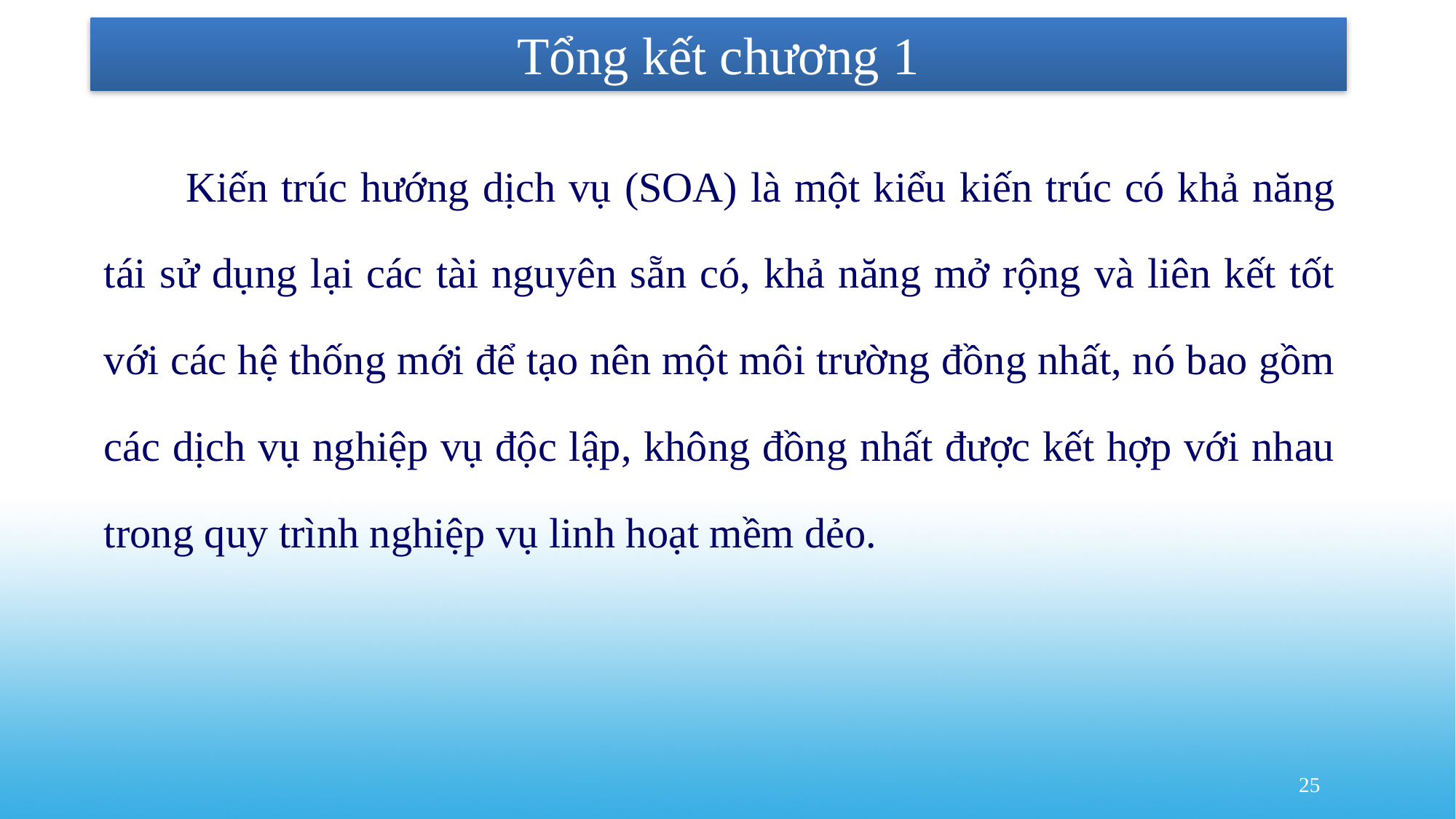

# Tổng kết chương 1
Kiến trúc hướng dịch vụ (SOA) là một kiểu kiến trúc có khả năng tái sử dụng lại các tài nguyên sẵn có, khả năng mở rộng và liên kết tốt với các hệ thống mới để tạo nên một môi trường đồng nhất, nó bao gồm các dịch vụ nghiệp vụ độc lập, không đồng nhất được kết hợp với nhau trong quy trình nghiệp vụ linh hoạt mềm dẻo.

25